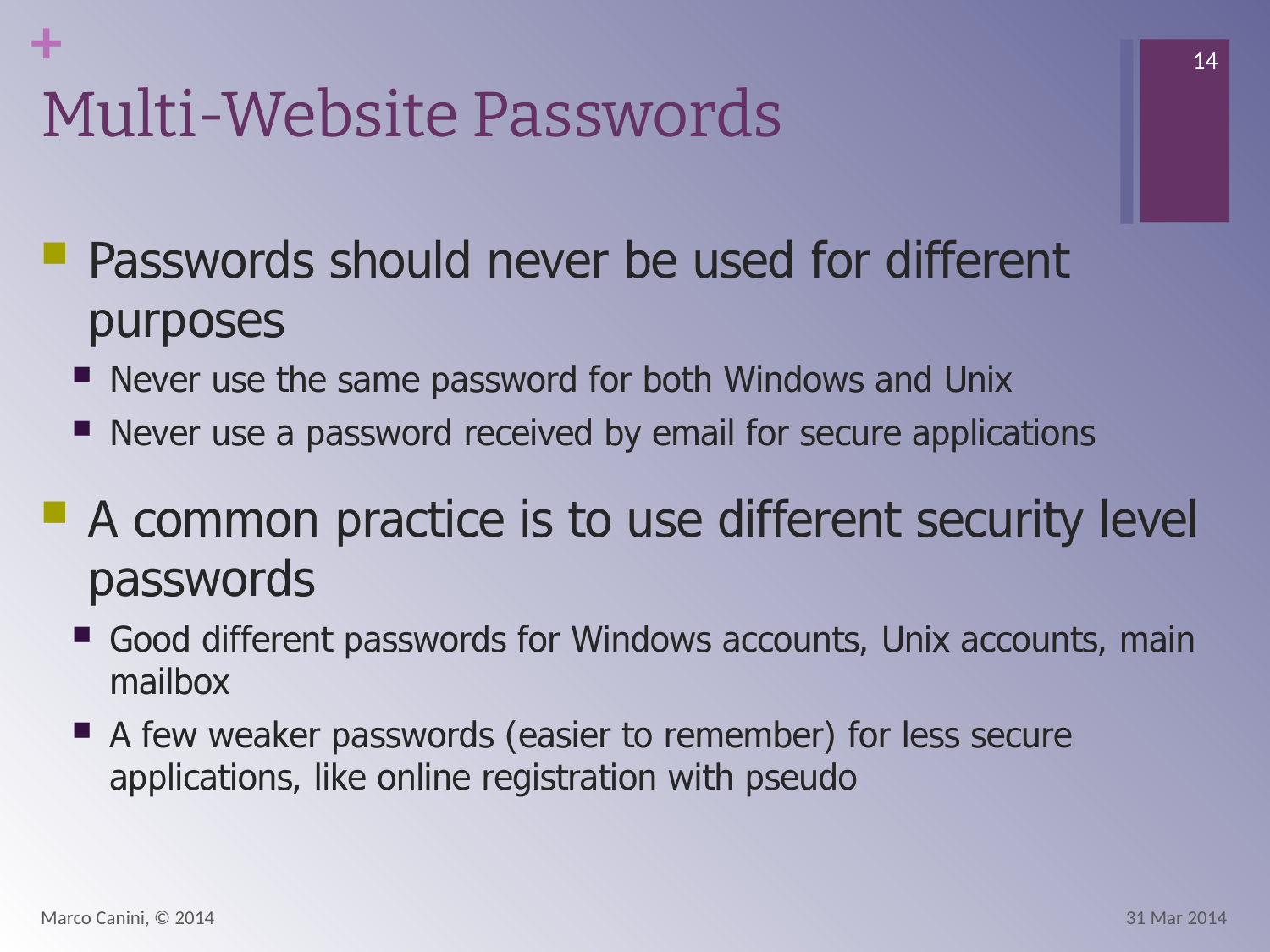

14
# Multi-Website Passwords
Passwords should never be used for different purposes
Never use the same password for both Windows and Unix
Never use a password received by email for secure applications
A common practice is to use different security level passwords
Good different passwords for Windows accounts, Unix accounts, main mailbox
A few weaker passwords (easier to remember) for less secure applications, like online registration with pseudo
Marco Canini, © 2014
31 Mar 2014